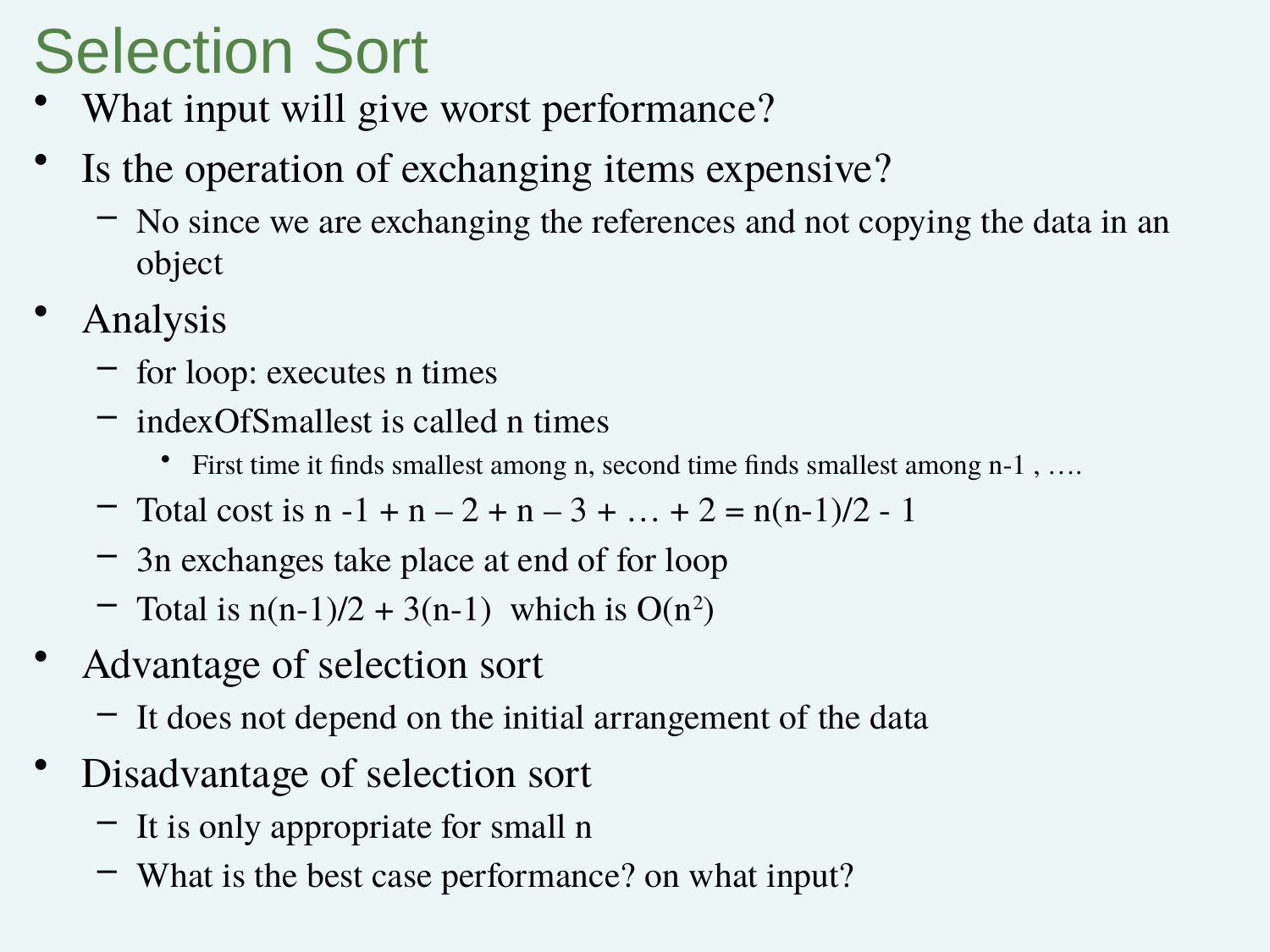

# Selection Sort
What input will give worst performance?
Is the operation of exchanging items expensive?
No since we are exchanging the references and not copying the data in an object
Analysis
for loop: executes n times
indexOfSmallest is called n times
First time it finds smallest among n, second time finds smallest among n-1 , ….
Total cost is n -1 + n – 2 + n – 3 + … + 2 = n(n-1)/2 - 1
3n exchanges take place at end of for loop
Total is n(n-1)/2 + 3(n-1)  which is O(n2)
Advantage of selection sort
It does not depend on the initial arrangement of the data
Disadvantage of selection sort
It is only appropriate for small n
What is the best case performance? on what input?